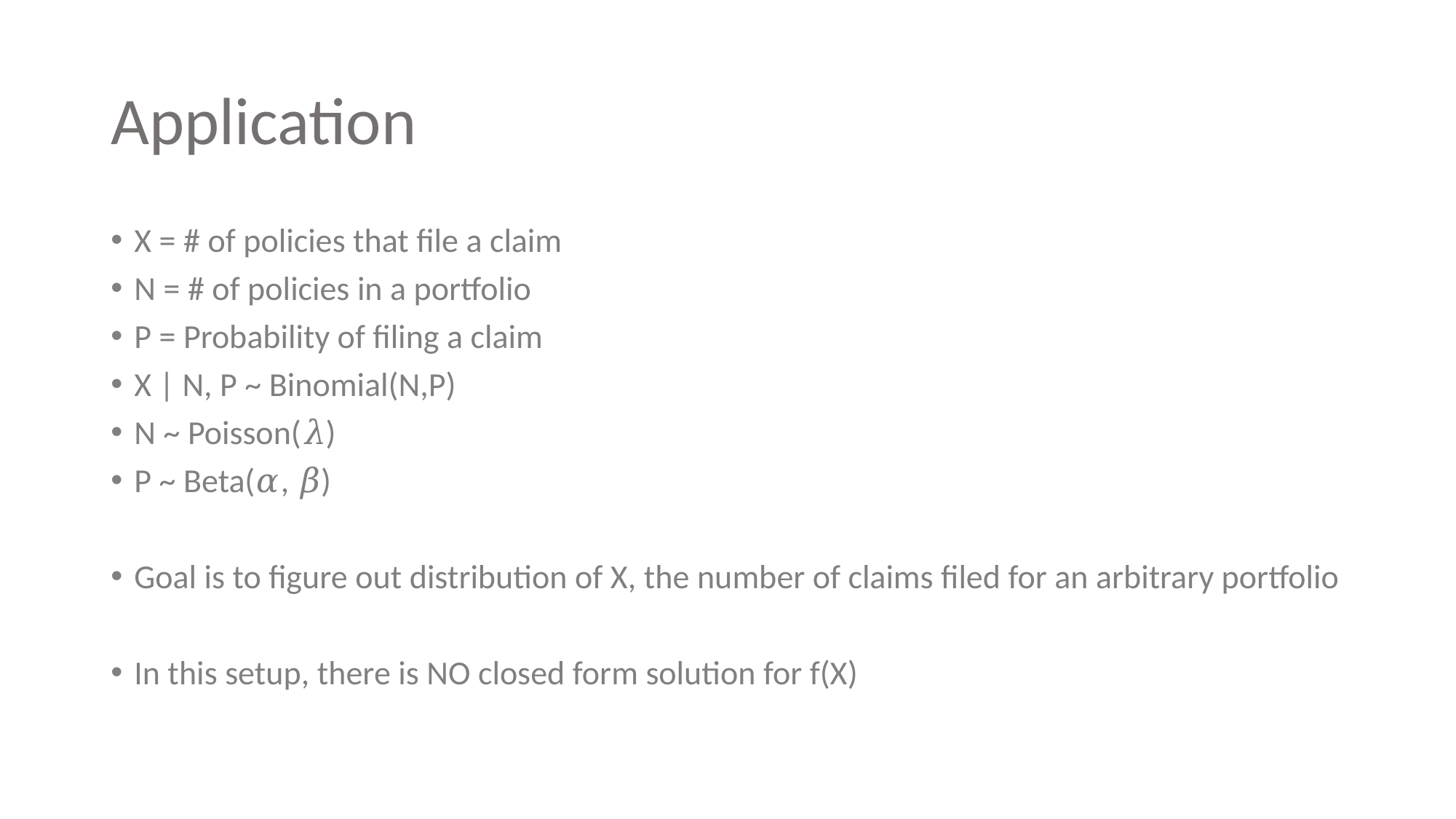

# Application
X = # of policies that file a claim
N = # of policies in a portfolio
P = Probability of filing a claim
X | N, P ~ Binomial(N,P)
N ~ Poisson(𝜆)
P ~ Beta(𝛼, 𝛽)

Goal is to figure out distribution of X, the number of claims filed for an arbitrary portfolio

In this setup, there is NO closed form solution for f(X)